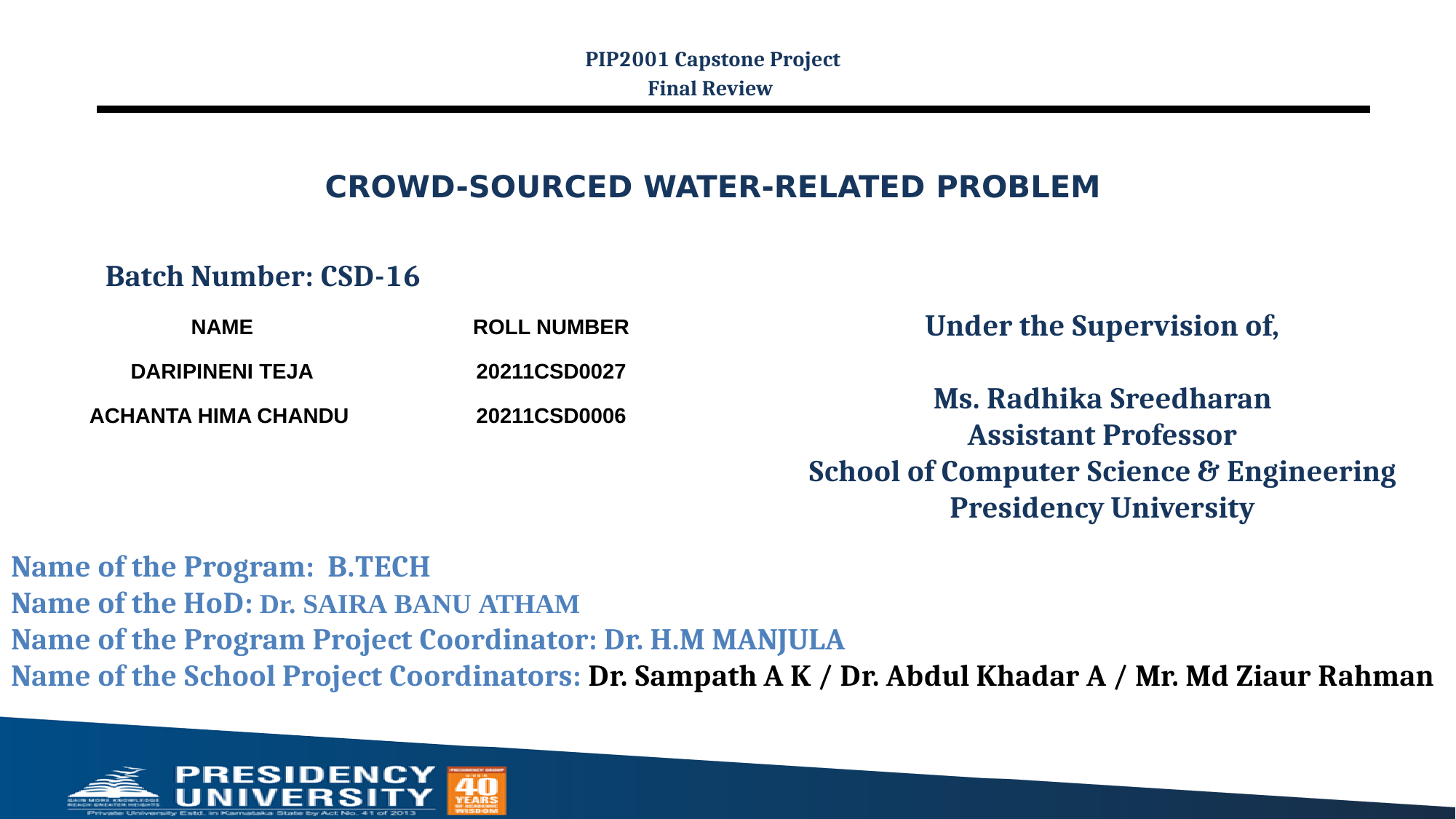

PIP2001 Capstone Project
Final Review
# CROWD-SOURCED WATER-RELATED PROBLEM
Batch Number: CSD-16

Under the Supervision of,

Ms. Radhika Sreedharan
Assistant Professor
School of Computer Science & Engineering
Presidency University

| NAME | ROLL NUMBER |
| --- | --- |
| DARIPINENI TEJA | 20211CSD0027 |
| ACHANTA HIMA CHANDU | 20211CSD0006 |
Name of the Program:  B.TECH
Name of the HoD: Dr. SAIRA BANU ATHAM
Name of the Program Project Coordinator: Dr. H.M MANJULA
Name of the School Project Coordinators: Dr. Sampath A K / Dr. Abdul Khadar A / Mr. Md Ziaur Rahman